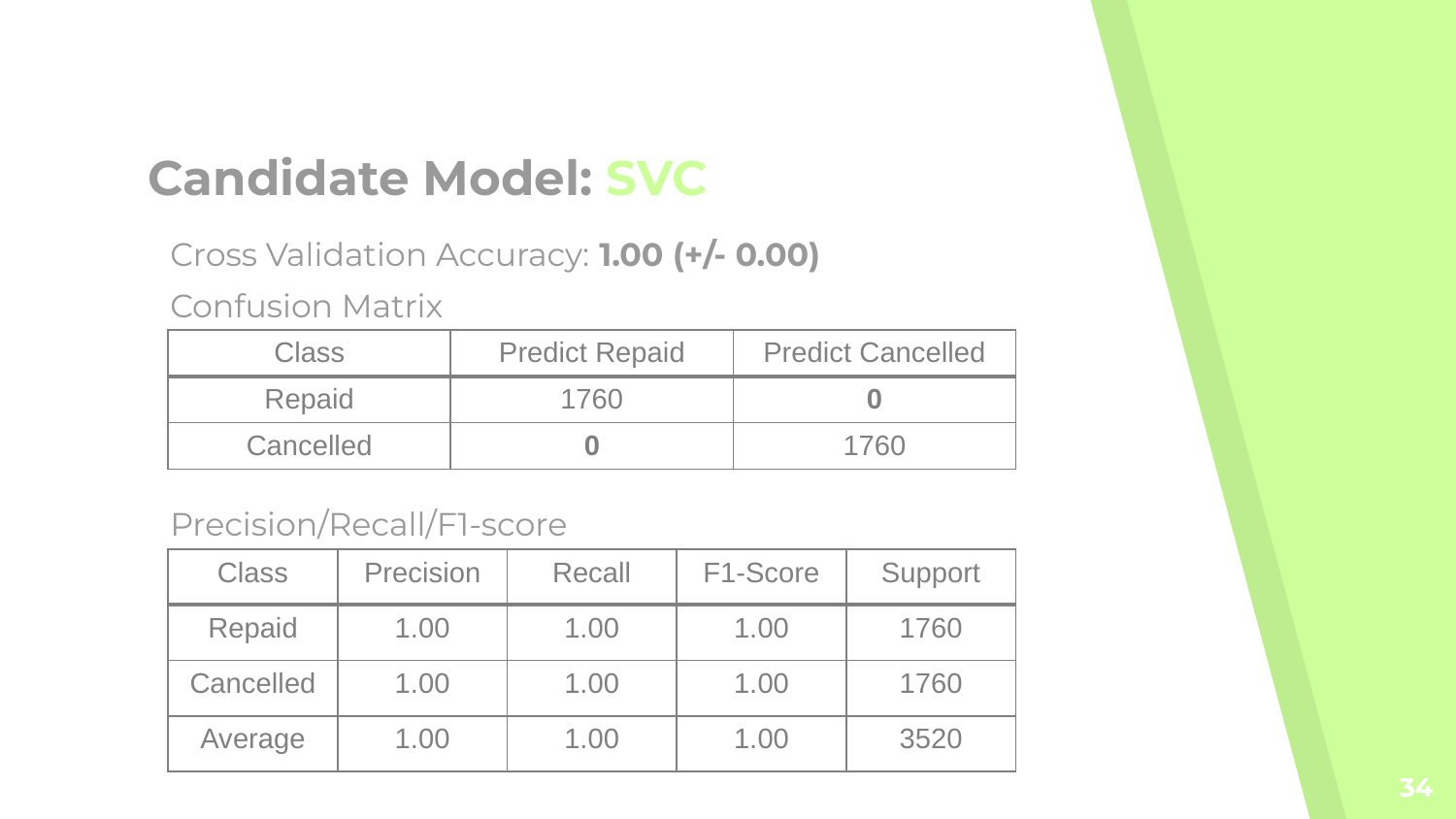

Candidate Model: SVC
Cross Validation Accuracy: 1.00 (+/- 0.00)

Confusion Matrix

Precision/Recall/F1-score

| Class | Predict Repaid | Predict Cancelled |
| --- | --- | --- |
| Repaid | 1760 | 0 |
| Cancelled | 0 | 1760 |
| Class | Precision | Recall | F1-Score | Support |
| --- | --- | --- | --- | --- |
| Repaid | 1.00 | 1.00 | 1.00 | 1760 |
| Cancelled | 1.00 | 1.00 | 1.00 | 1760 |
| Average | 1.00 | 1.00 | 1.00 | 3520 |
34